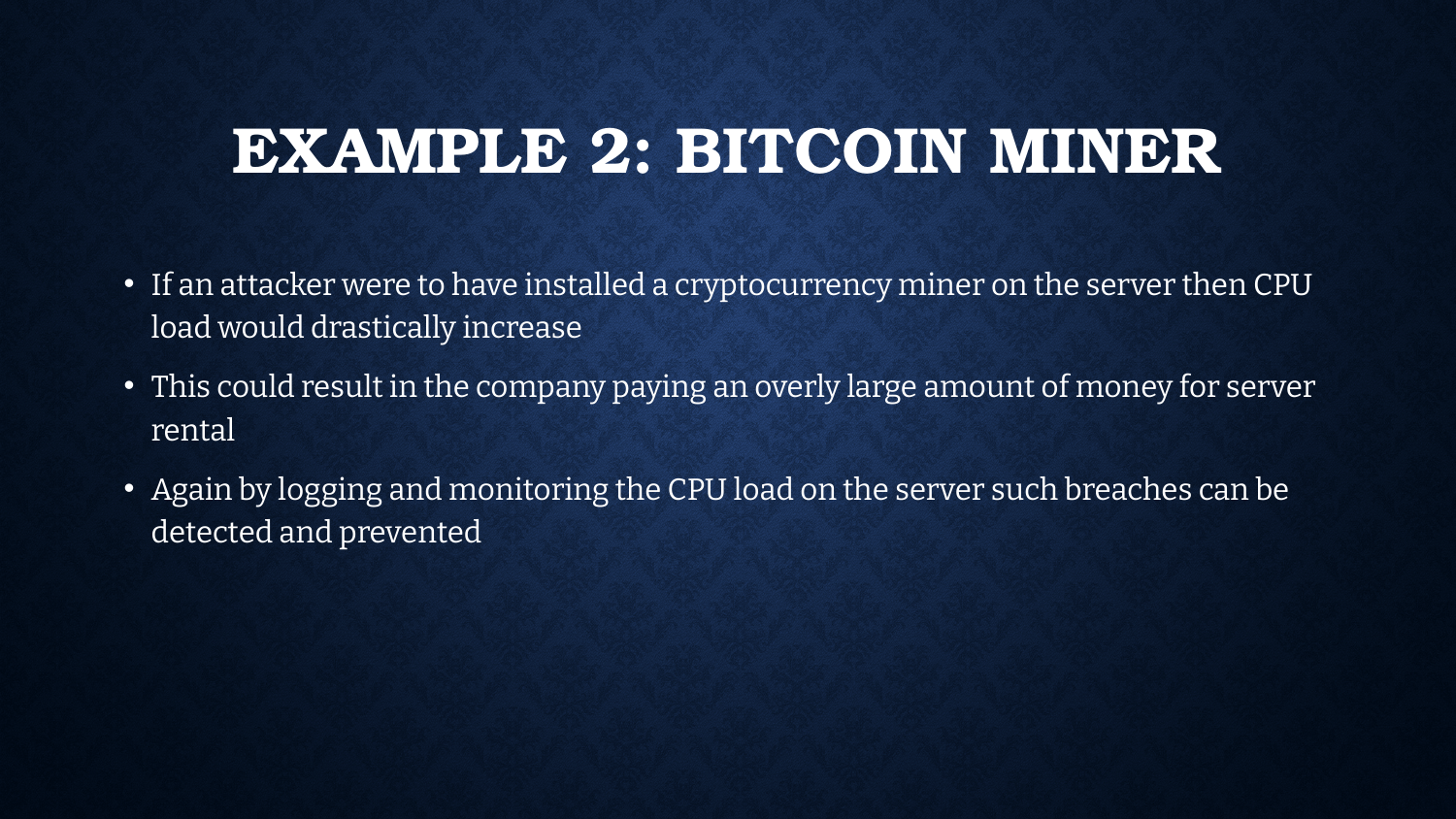

# Example 2: Bitcoin miner
If an attacker were to have installed a cryptocurrency miner on the server then CPU load would drastically increase
This could result in the company paying an overly large amount of money for server rental
Again by logging and monitoring the CPU load on the server such breaches can be detected and prevented